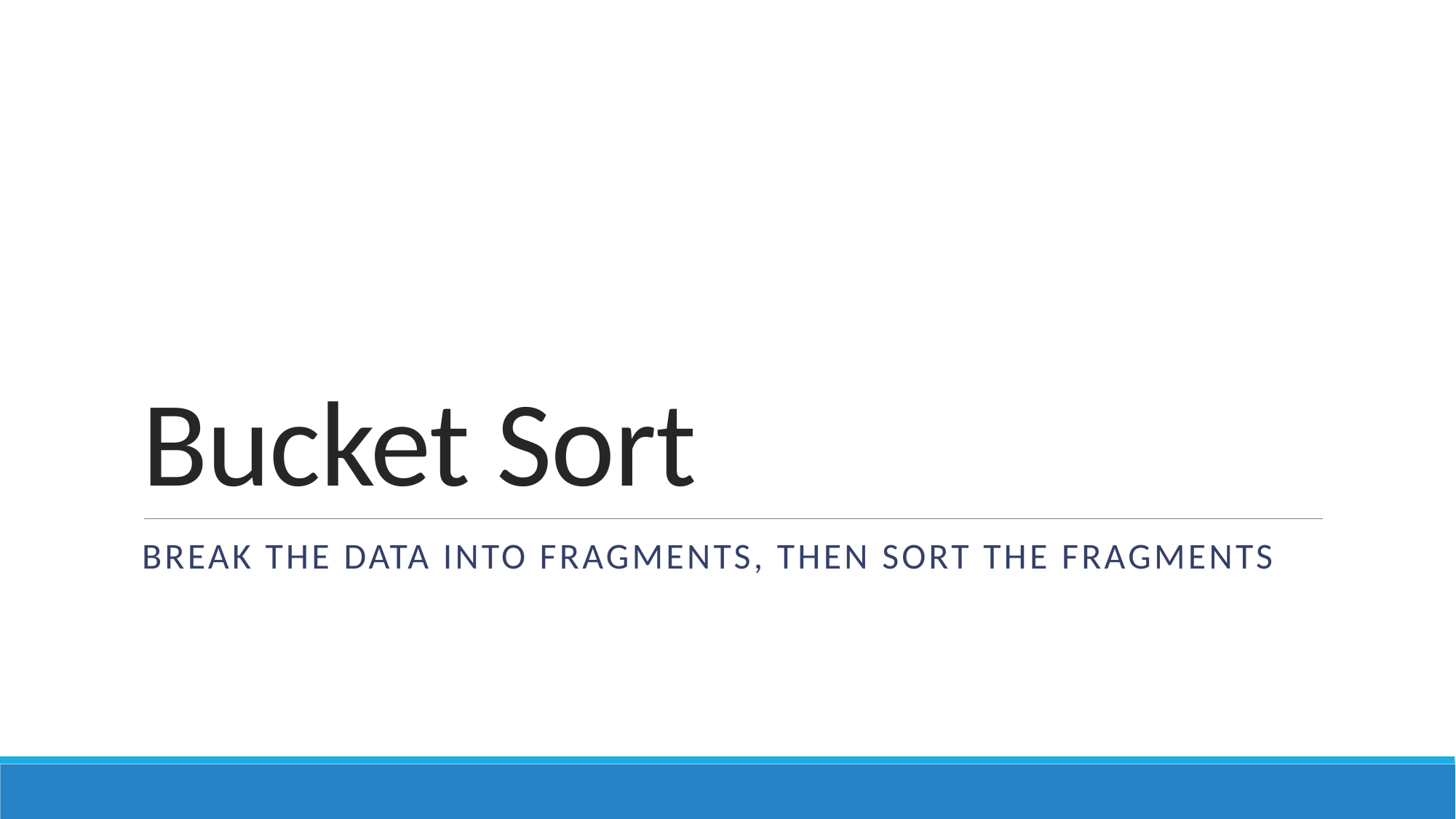

# Bucket Sort
Break the data into fragments, then sort the fragments